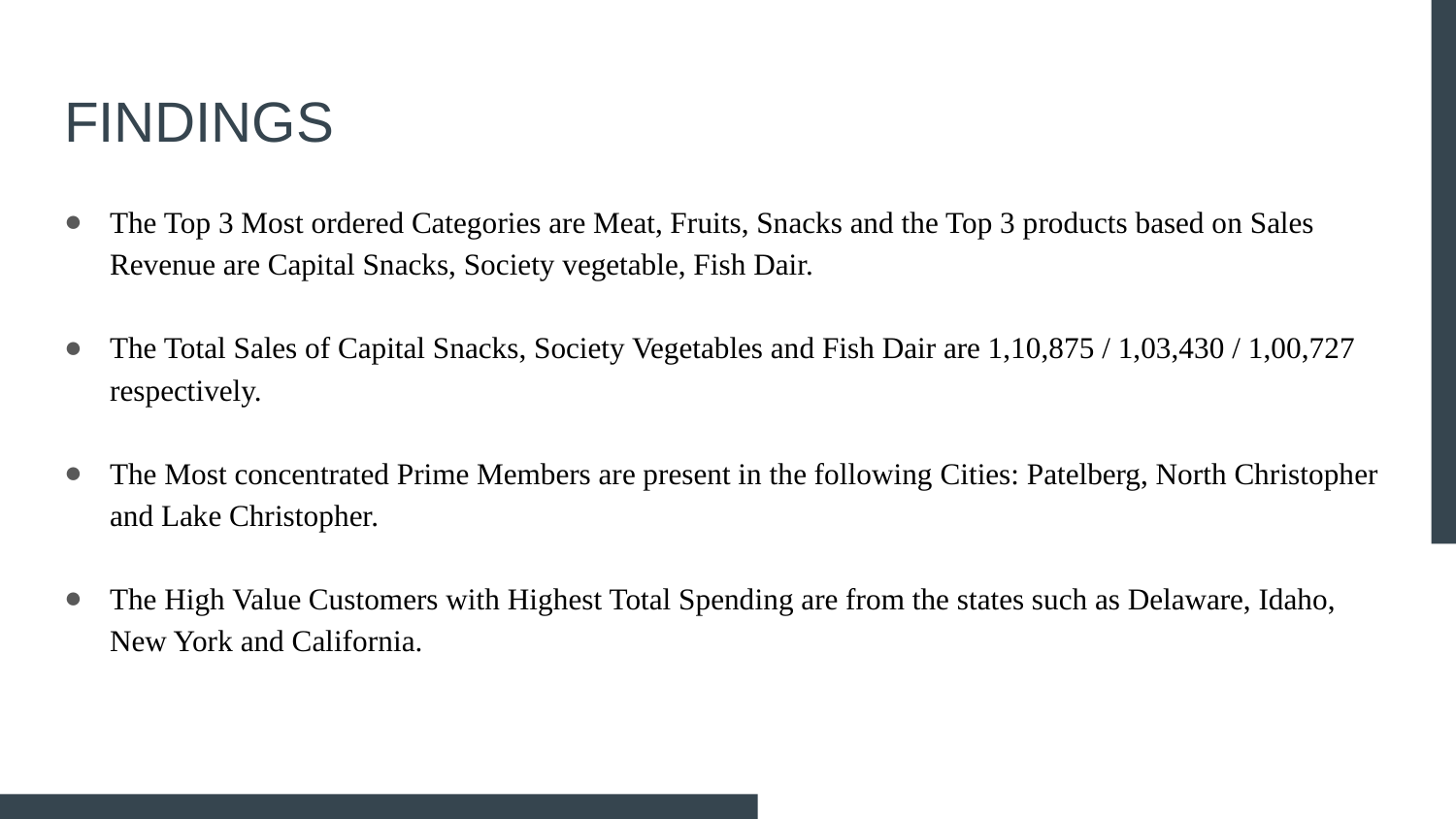

# FINDINGS
The Top 3 Most ordered Categories are Meat, Fruits, Snacks and the Top 3 products based on Sales Revenue are Capital Snacks, Society vegetable, Fish Dair.

The Total Sales of Capital Snacks, Society Vegetables and Fish Dair are 1,10,875 / 1,03,430 / 1,00,727 respectively.

The Most concentrated Prime Members are present in the following Cities: Patelberg, North Christopher and Lake Christopher.

The High Value Customers with Highest Total Spending are from the states such as Delaware, Idaho, New York and California.